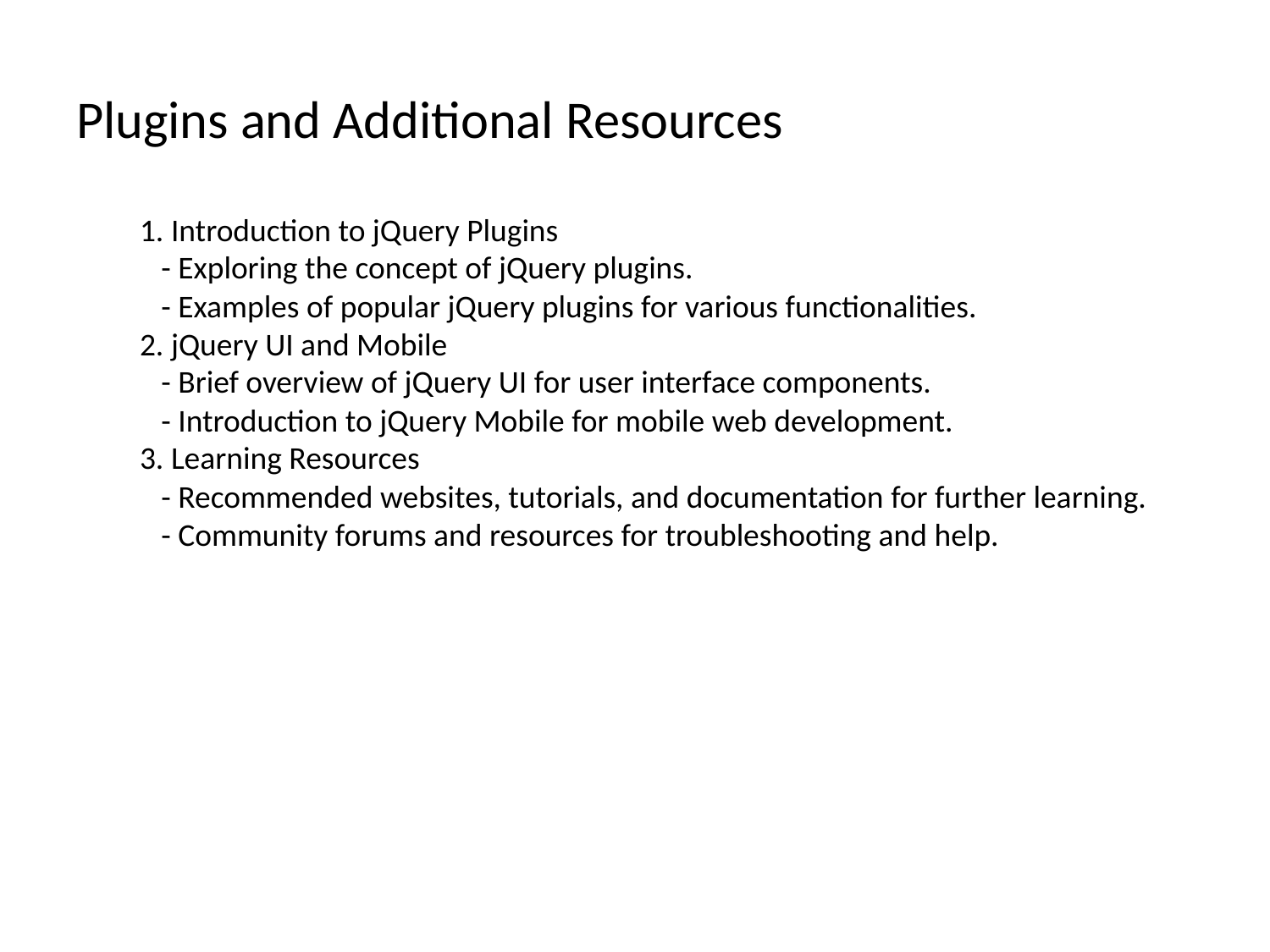

# Plugins and Additional Resources

1. Introduction to jQuery Plugins
   - Exploring the concept of jQuery plugins.
   - Examples of popular jQuery plugins for various functionalities.
2. jQuery UI and Mobile
   - Brief overview of jQuery UI for user interface components.
   - Introduction to jQuery Mobile for mobile web development.
3. Learning Resources
   - Recommended websites, tutorials, and documentation for further learning.
   - Community forums and resources for troubleshooting and help.